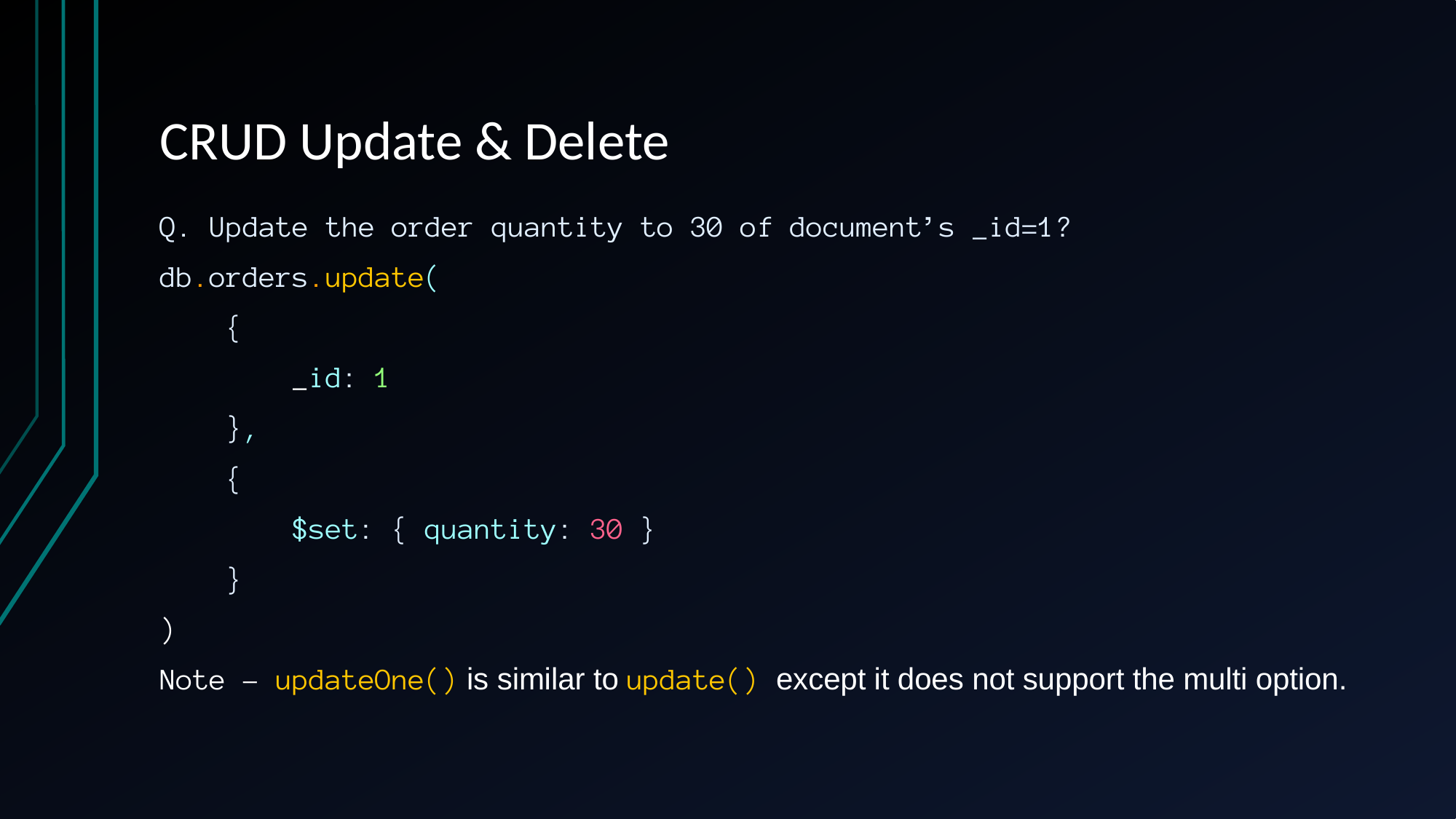

# CRUD Update & Delete
Q. Update the order quantity to 30 of document’s _id=1?
db.orders.update(
    {
        _id: 1
    },
    {
        $set: { quantity: 30 }
    }
)
Note – updateOne() is similar to update() except it does not support the multi option.